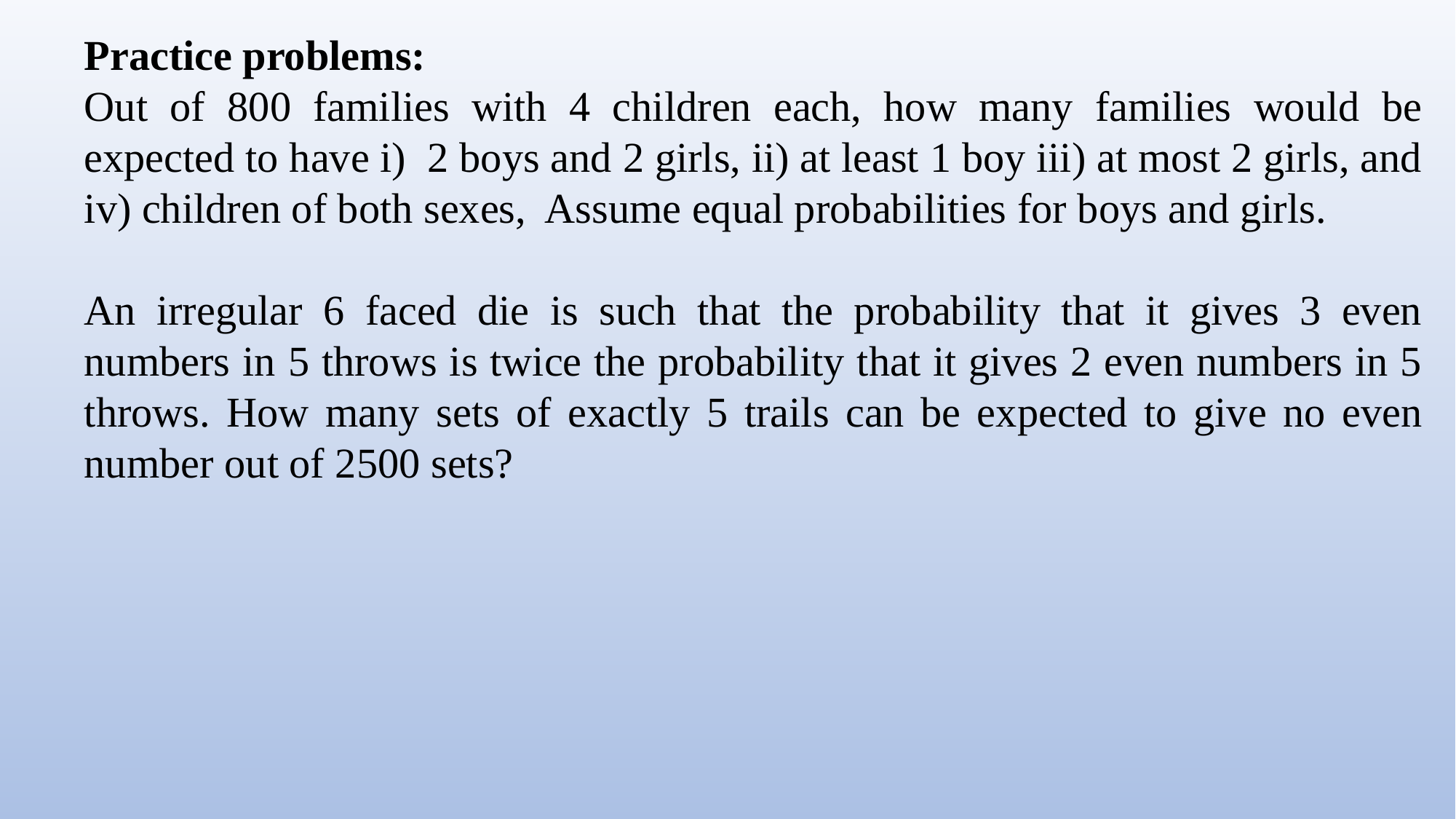

Practice problems:
Out of 800 families with 4 children each, how many families would be expected to have i)  2 boys and 2 girls, ii) at least 1 boy iii) at most 2 girls, and iv) children of both sexes,  Assume equal probabilities for boys and girls.

An irregular 6 faced die is such that the probability that it gives 3 even numbers in 5 throws is twice the probability that it gives 2 even numbers in 5 throws. How many sets of exactly 5 trails can be expected to give no even number out of 2500 sets?